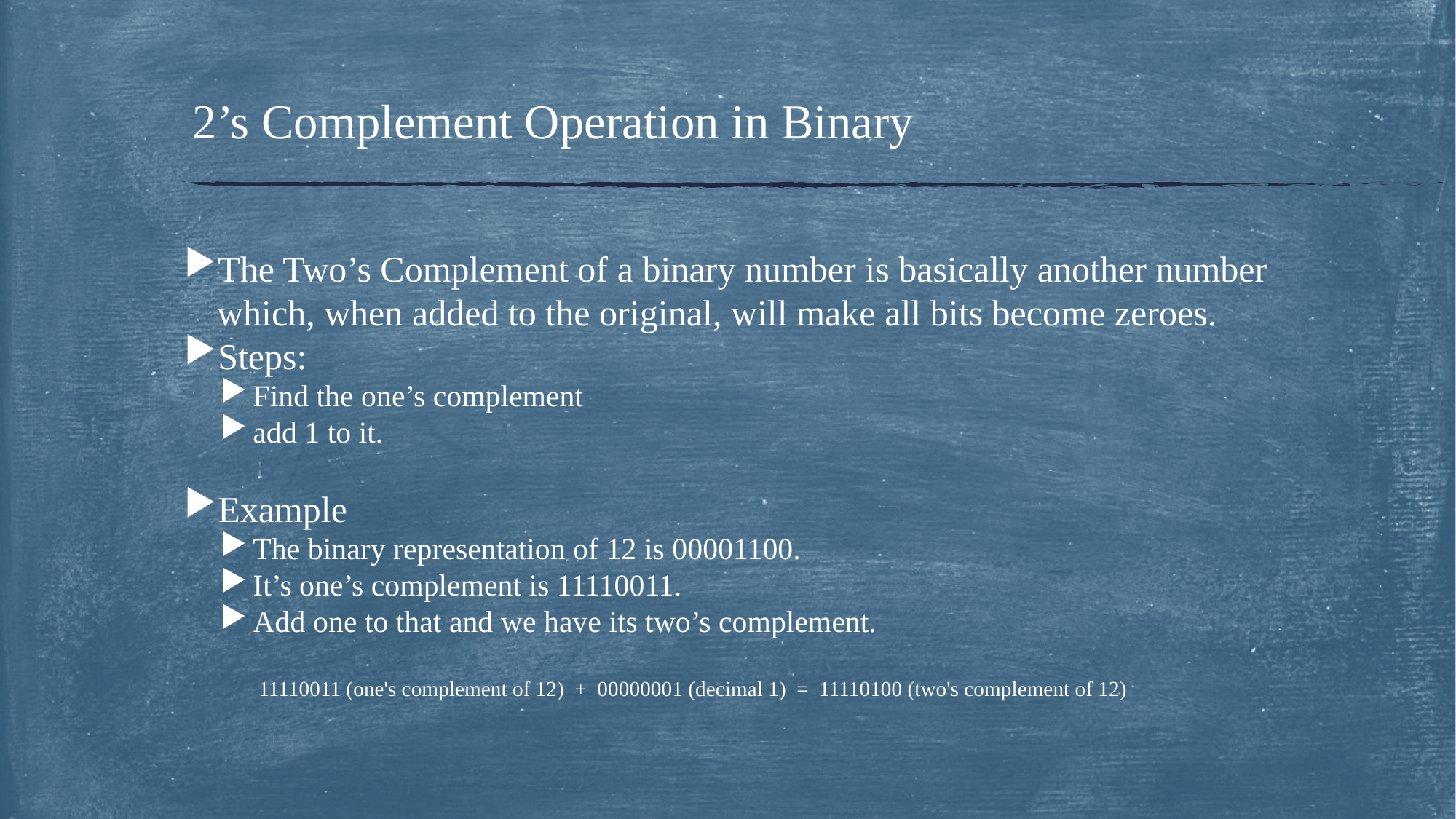

# 2’s Complement Operation in Binary

The Two’s Complement of a binary number is basically another number which, when added to the original, will make all bits become zeroes.
Steps:
Find the one’s complement
add 1 to it.

Example
The binary representation of 12 is 00001100.
It’s one’s complement is 11110011.
Add one to that and we have its two’s complement.

     11110011 (one's complement of 12)  +  00000001 (decimal 1)  =  11110100 (two's complement of 12)